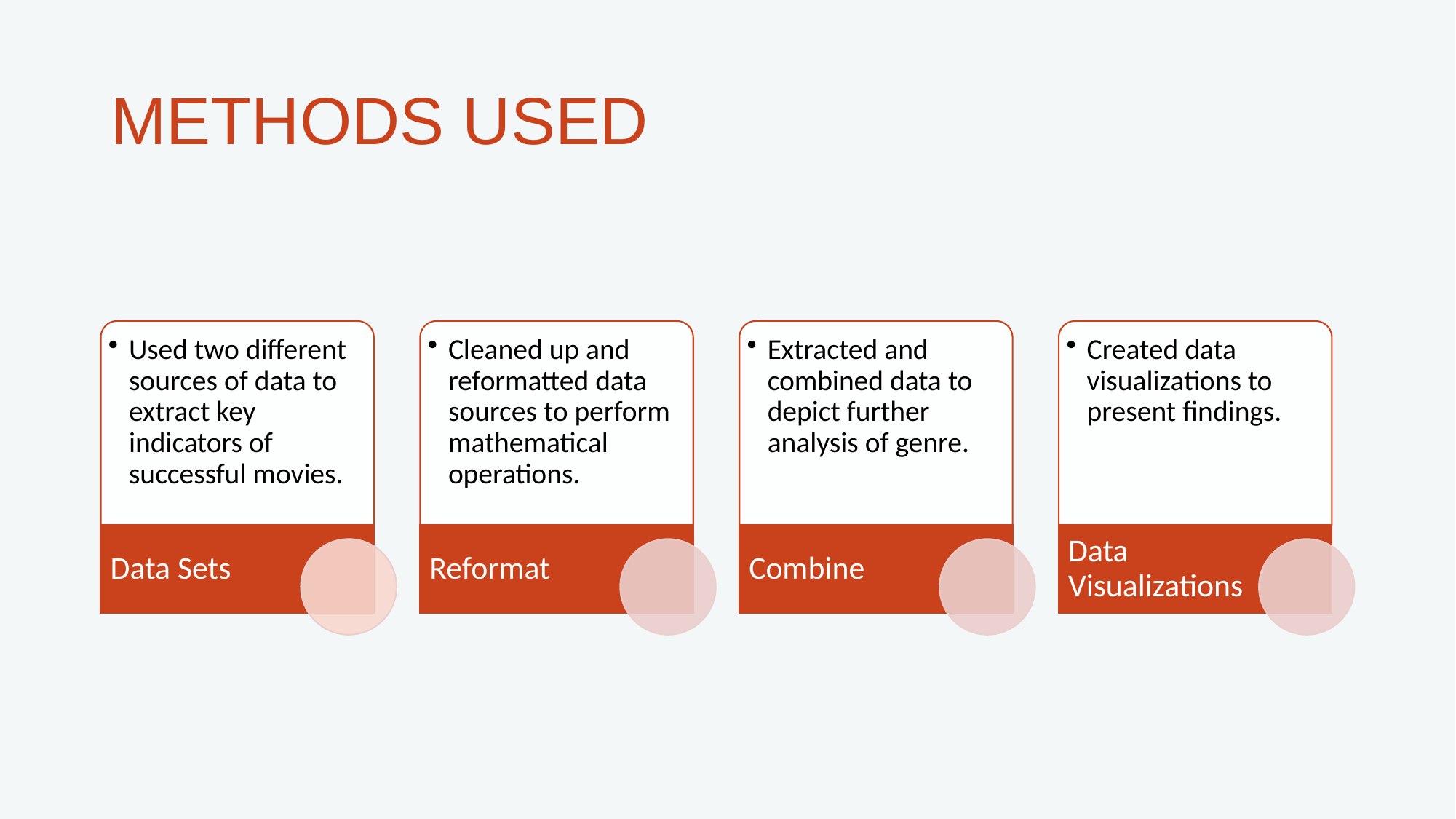

METHODS USED
Used two different sources of data to extract key indicators of successful movies.
Data Sets
Cleaned up and reformatted data sources to perform mathematical operations.
Reformat
Extracted and combined data to depict further analysis of genre.
Combine
Created data visualizations to present findings.
Data Visualizations